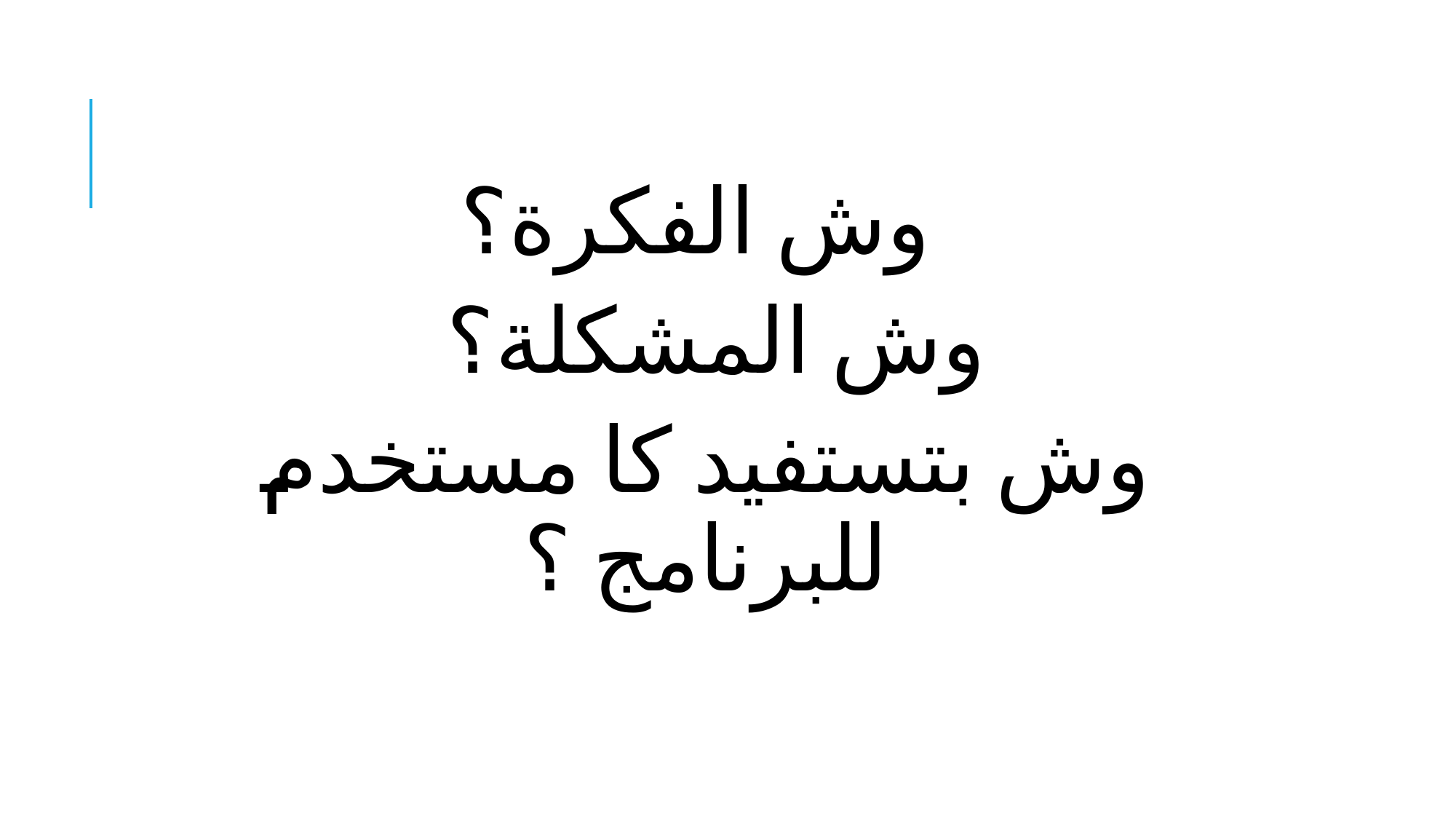

وش الفكرة؟
 وش المشكلة؟
وش بتستفيد كا مستخدم للبرنامج ؟